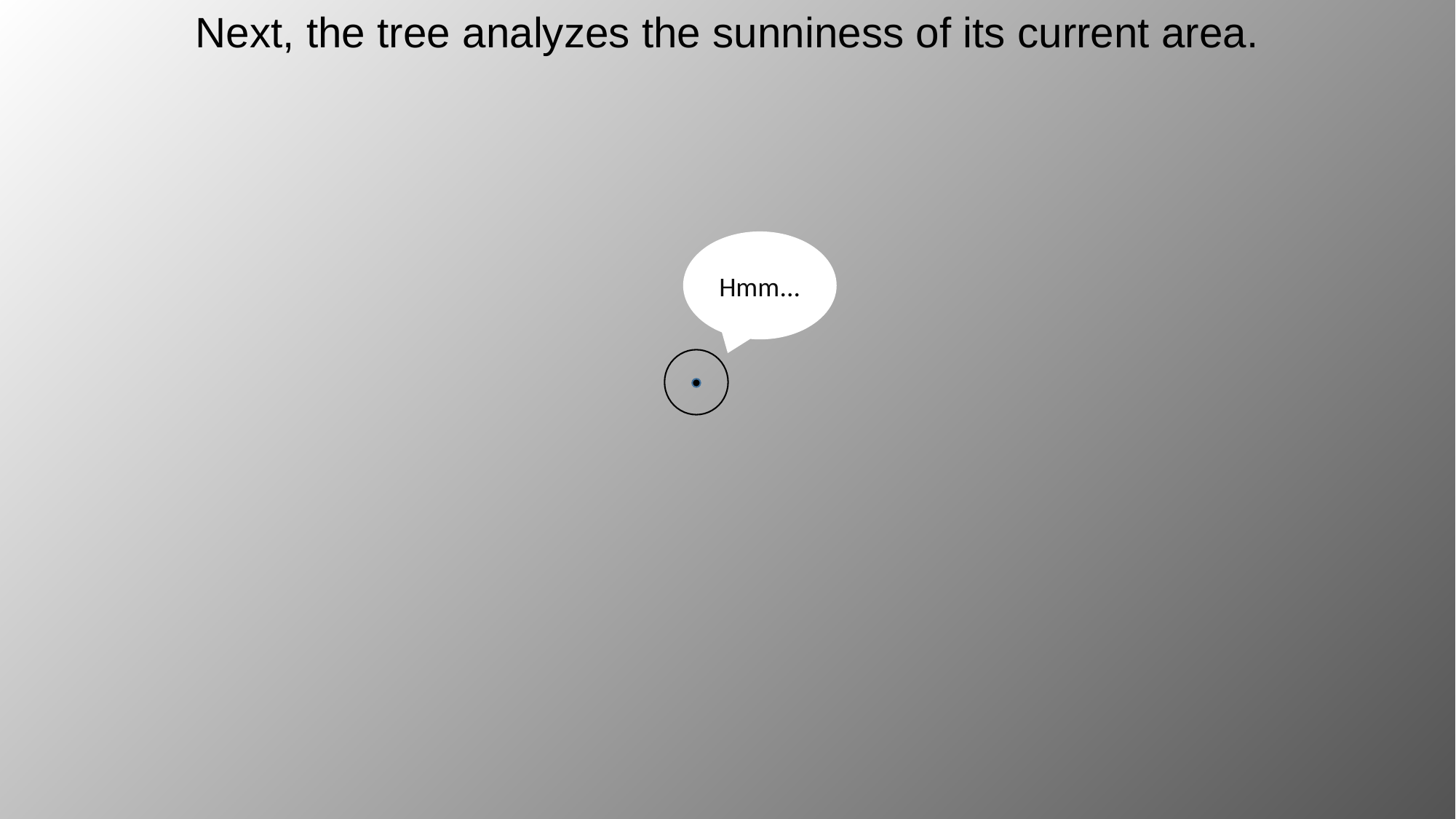

Next, the tree analyzes the sunniness of its current area.
Hmm...